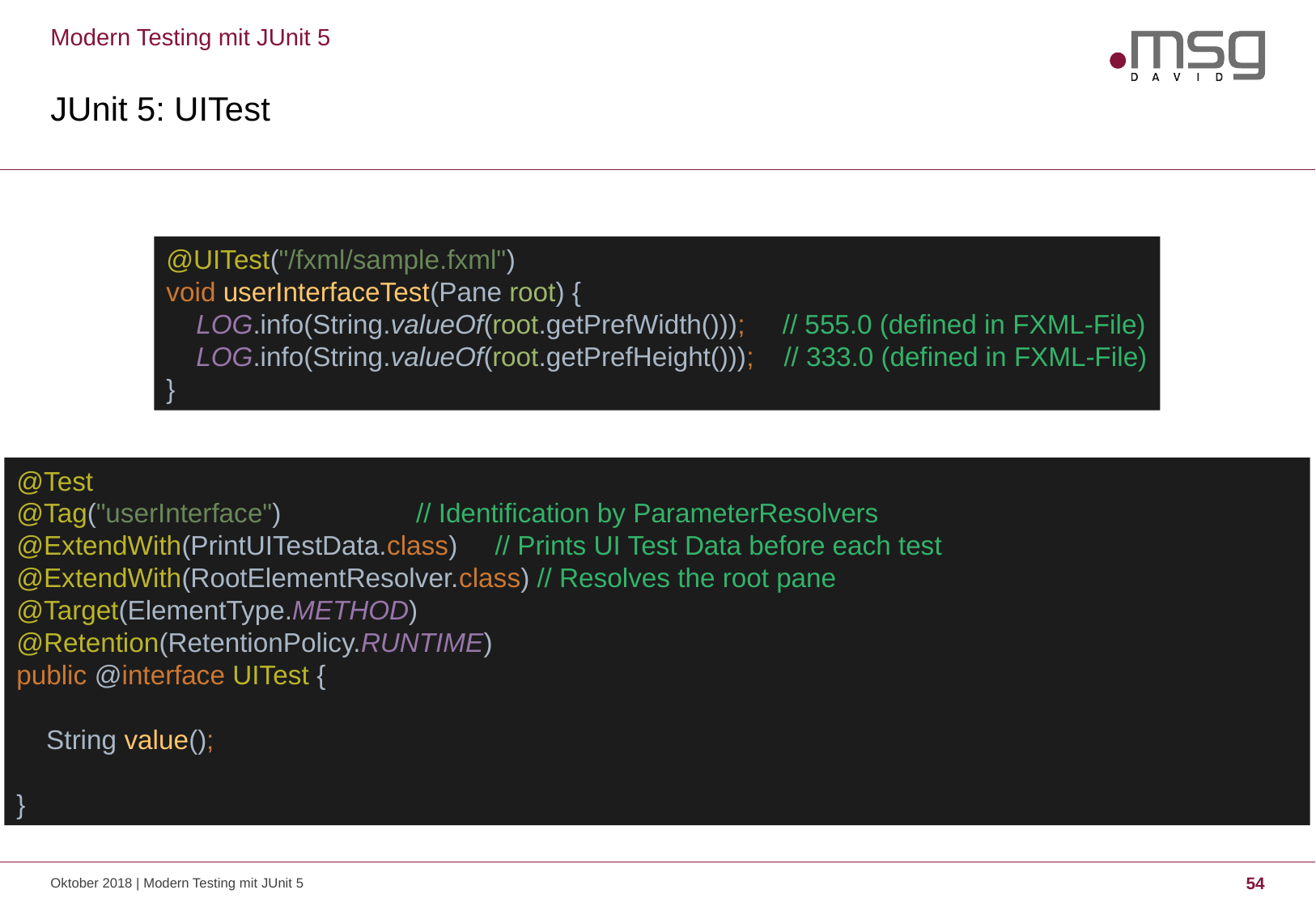

Modern Testing mit JUnit 5
# JUnit 5: UITest
@UITest("/fxml/sample.fxml")
void userInterfaceTest(Pane root) {
    LOG.info(String.valueOf(root.getPrefWidth()));     // 555.0 (defined in FXML-File)
    LOG.info(String.valueOf(root.getPrefHeight()));    // 333.0 (defined in FXML-File)
}

@Test
@Tag("userInterface")                  // Identification by ParameterResolvers
@ExtendWith(PrintUITestData.class)     // Prints UI Test Data before each test
@ExtendWith(RootElementResolver.class) // Resolves the root pane
@Target(ElementType.METHOD)
@Retention(RetentionPolicy.RUNTIME)
public @interface UITest {
    String value();
}

Oktober 2018 | Modern Testing mit JUnit 5
54